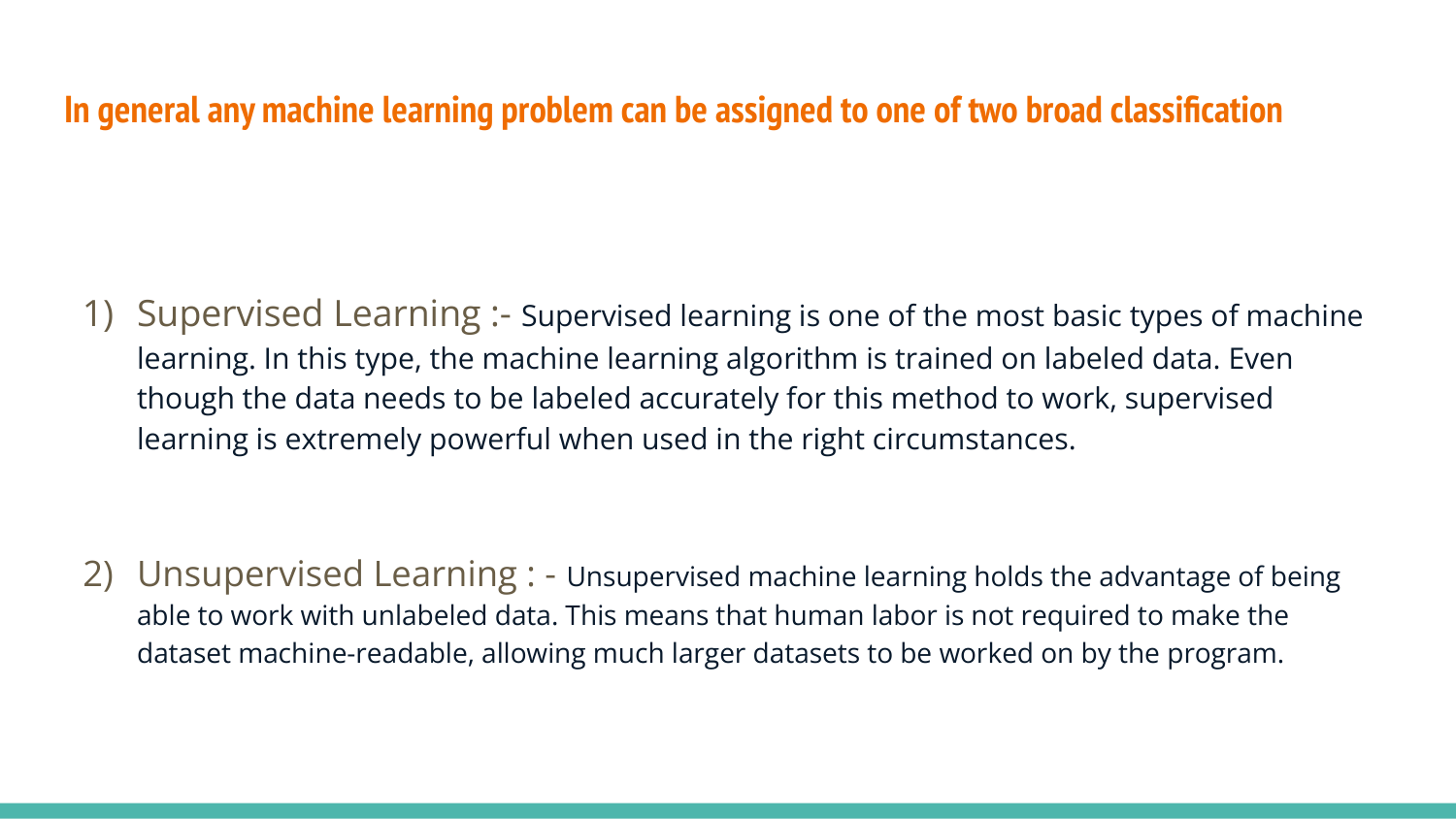

# In general any machine learning problem can be assigned to one of two broad classification

Supervised Learning :- Supervised learning is one of the most basic types of machine learning. In this type, the machine learning algorithm is trained on labeled data. Even though the data needs to be labeled accurately for this method to work, supervised learning is extremely powerful when used in the right circumstances.

Unsupervised Learning : - Unsupervised machine learning holds the advantage of being able to work with unlabeled data. This means that human labor is not required to make the dataset machine-readable, allowing much larger datasets to be worked on by the program.